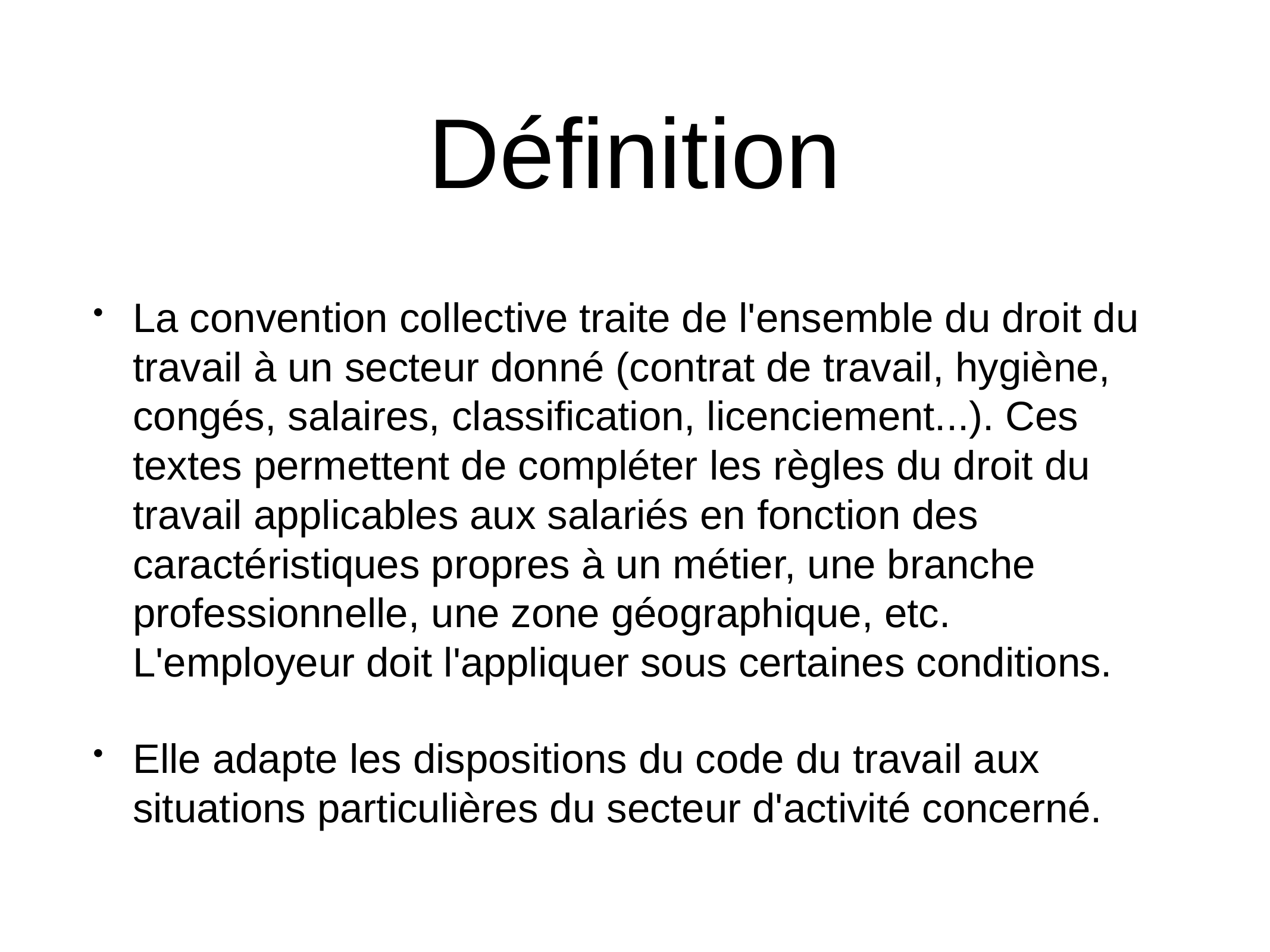

# Définition
La convention collective traite de l'ensemble du droit du travail à un secteur donné (contrat de travail, hygiène, congés, salaires, classification, licenciement...). Ces textes permettent de compléter les règles du droit du travail applicables aux salariés en fonction des caractéristiques propres à un métier, une branche professionnelle, une zone géographique, etc. L'employeur doit l'appliquer sous certaines conditions.
Elle adapte les dispositions du code du travail aux situations particulières du secteur d'activité concerné.